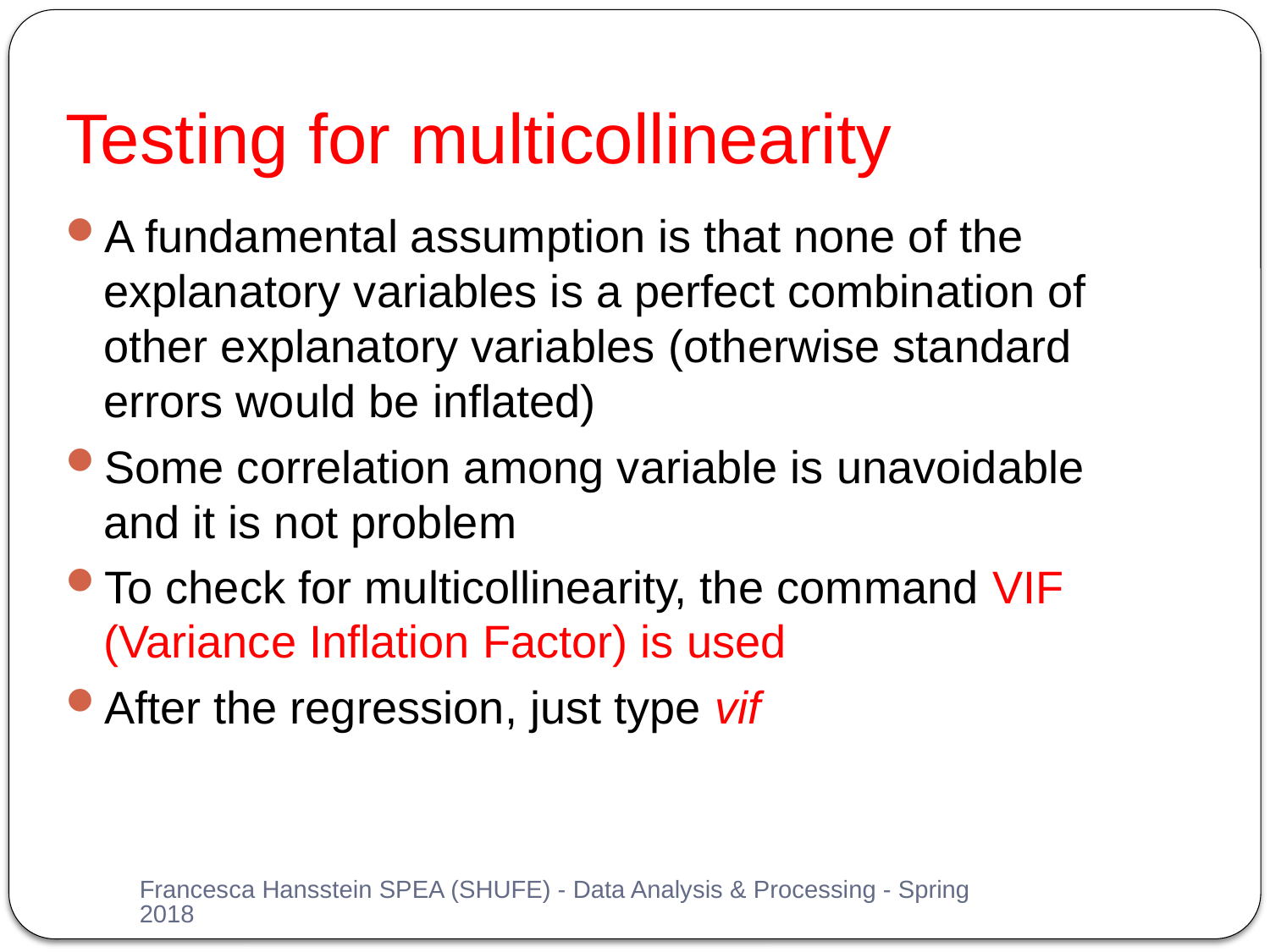

# Testing for multicollinearity
A fundamental assumption is that none of the explanatory variables is a perfect combination of other explanatory variables (otherwise standard errors would be inflated)
Some correlation among variable is unavoidable and it is not problem
To check for multicollinearity, the command VIF (Variance Inflation Factor) is used
After the regression, just type vif
Francesca Hansstein SPEA (SHUFE) - Data Analysis & Processing - Spring 2018